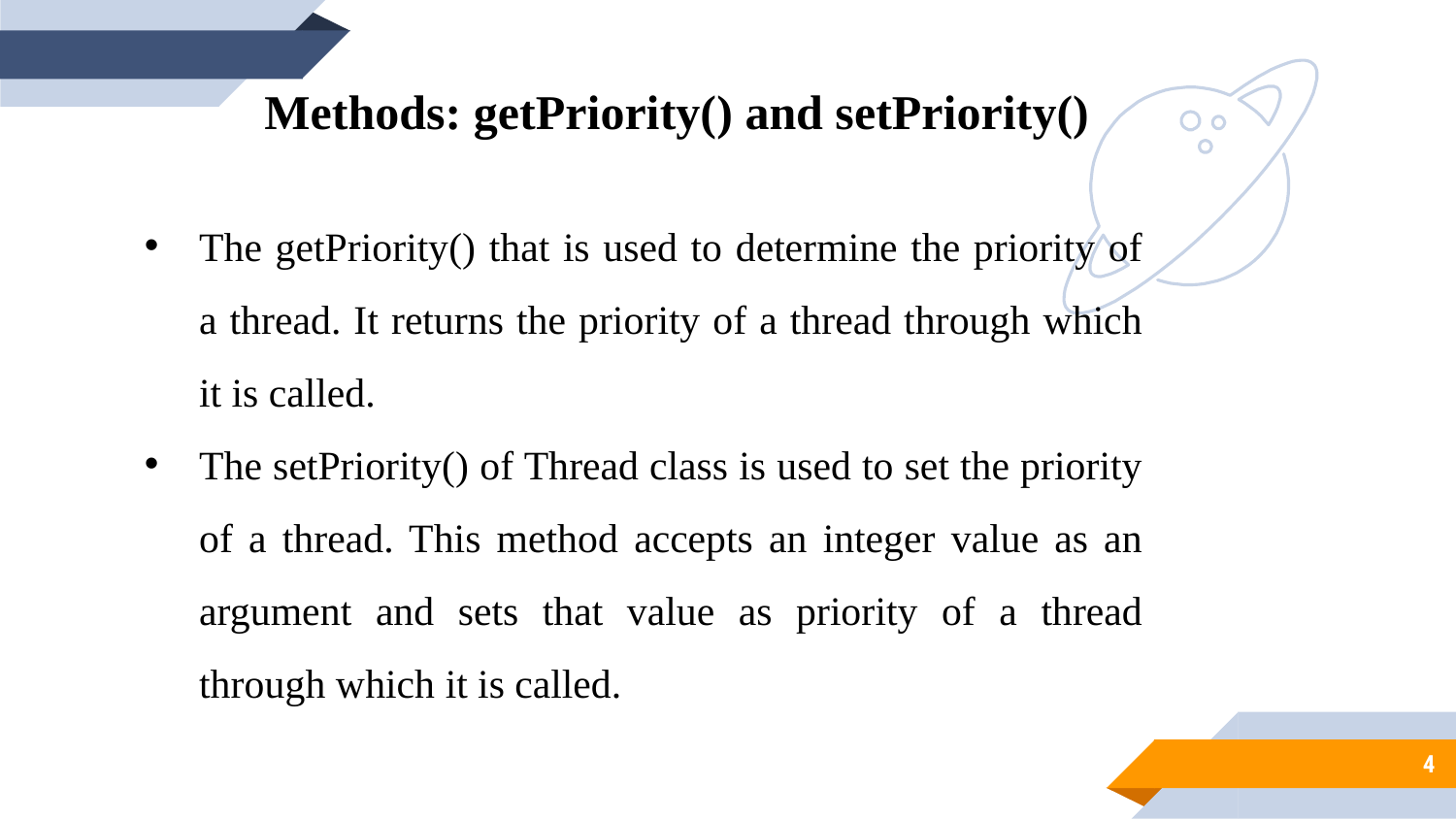

Methods: getPriority() and setPriority()
The getPriority() that is used to determine the priority of a thread. It returns the priority of a thread through which it is called.
The setPriority() of Thread class is used to set the priority of a thread. This method accepts an integer value as an argument and sets that value as priority of a thread through which it is called.
4